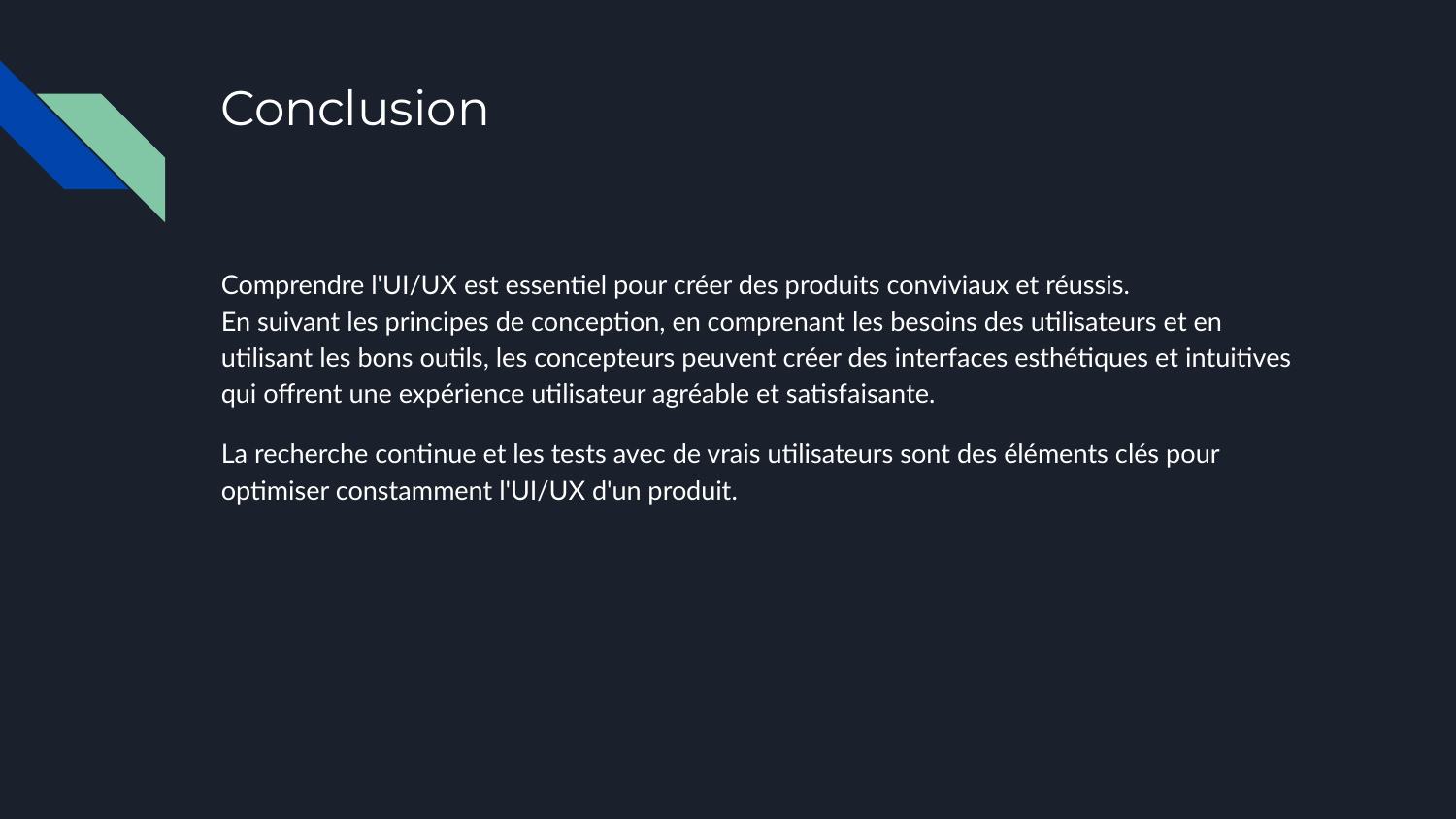

# Conclusion
Comprendre l'UI/UX est essentiel pour créer des produits conviviaux et réussis.
En suivant les principes de conception, en comprenant les besoins des utilisateurs et en utilisant les bons outils, les concepteurs peuvent créer des interfaces esthétiques et intuitives qui offrent une expérience utilisateur agréable et satisfaisante.
La recherche continue et les tests avec de vrais utilisateurs sont des éléments clés pour optimiser constamment l'UI/UX d'un produit.